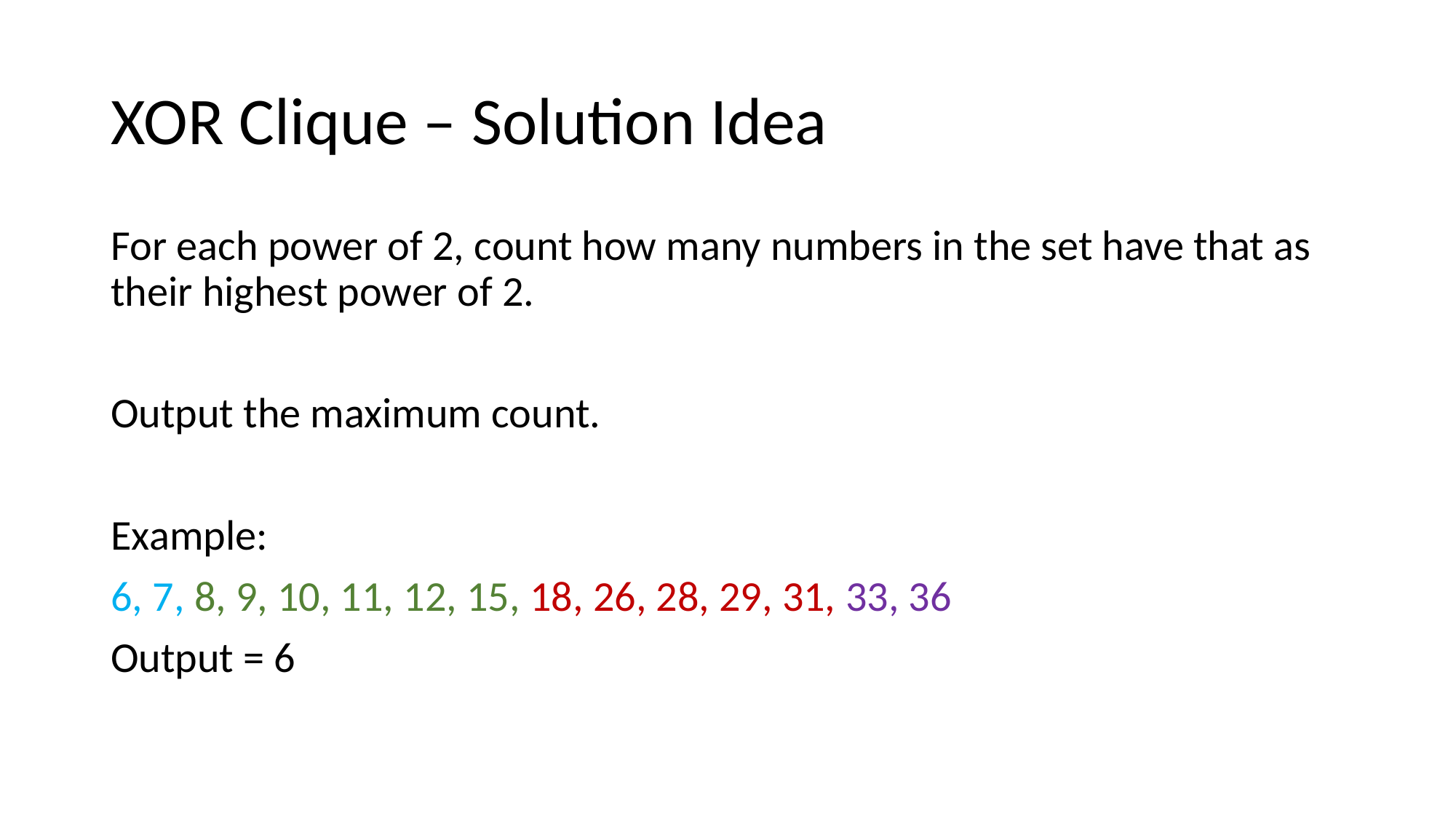

# XOR Clique – Solution Idea
For each power of 2, count how many numbers in the set have that as their highest power of 2.

Output the maximum count.

Example:
6, 7, 8, 9, 10, 11, 12, 15, 18, 26, 28, 29, 31, 33, 36
Output = 6